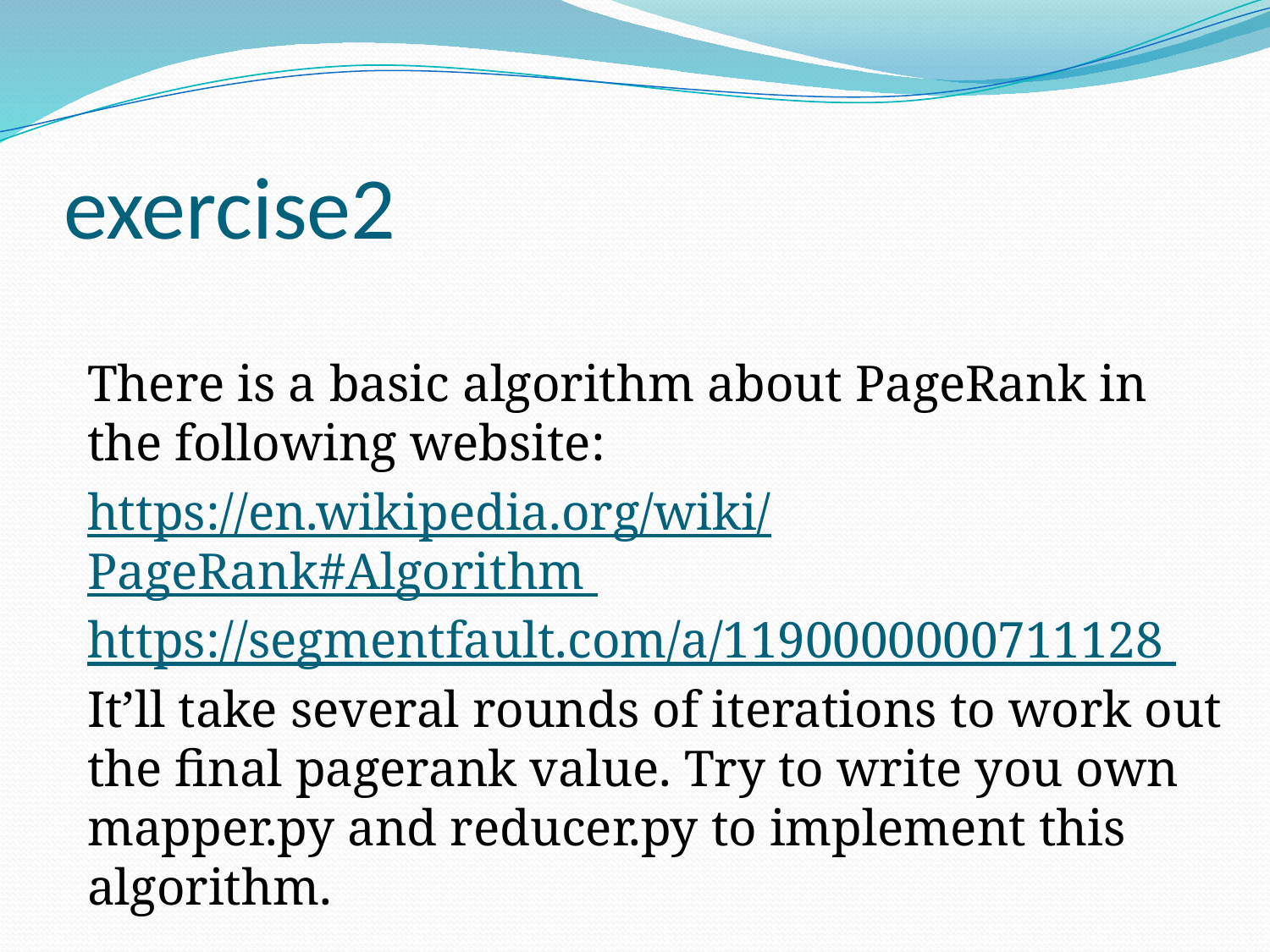

# exercise2
There is a basic algorithm about PageRank in the following website:
https://en.wikipedia.org/wiki/PageRank#Algorithm
https://segmentfault.com/a/1190000000711128
It’ll take several rounds of iterations to work out the final pagerank value. Try to write you own mapper.py and reducer.py to implement this algorithm.
33